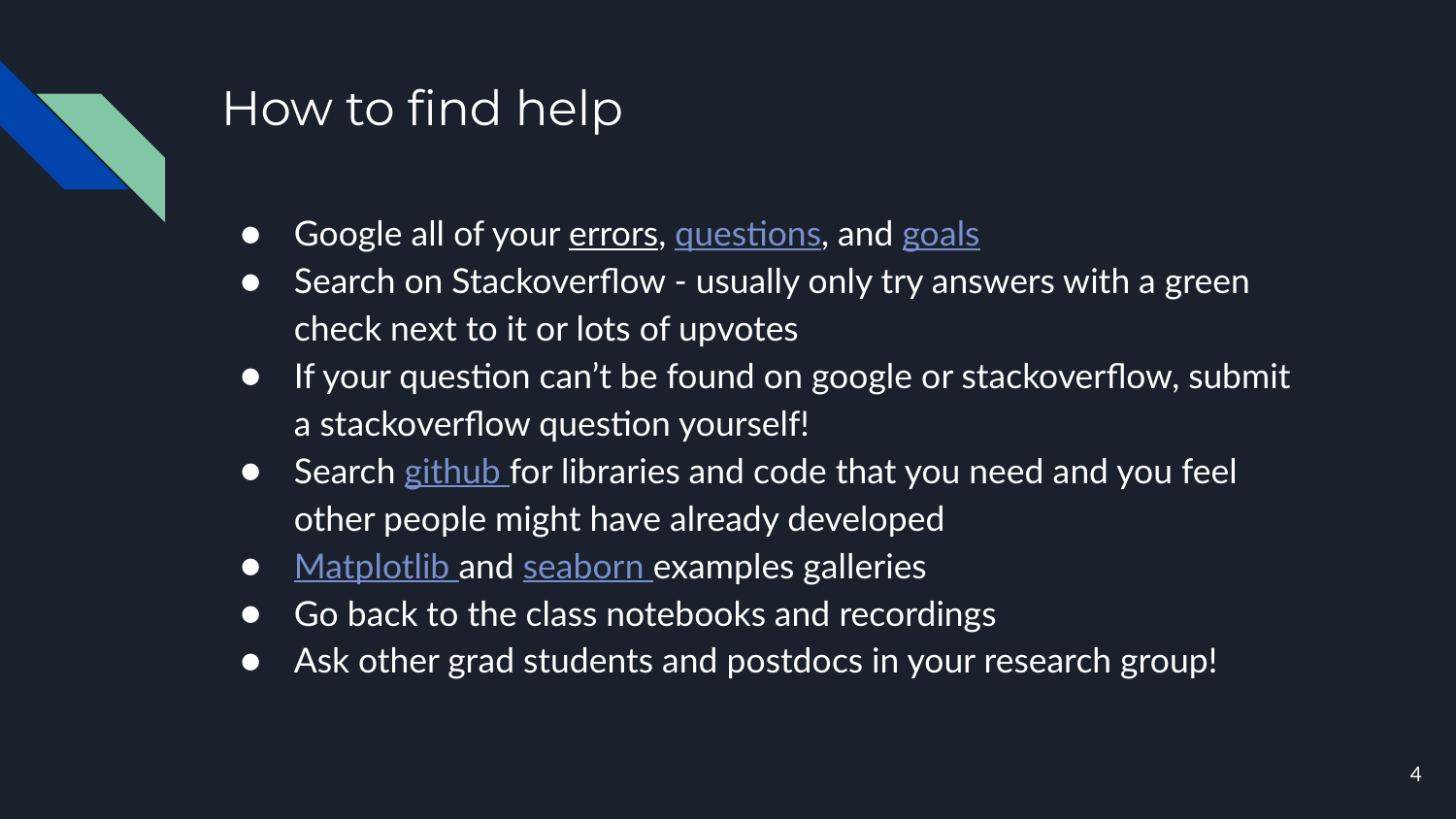

# How to find help
Google all of your errors, questions, and goals
Search on Stackoverflow - usually only try answers with a green check next to it or lots of upvotes
If your question can’t be found on google or stackoverflow, submit a stackoverflow question yourself!
Search github for libraries and code that you need and you feel other people might have already developed
Matplotlib and seaborn examples galleries
Go back to the class notebooks and recordings
Ask other grad students and postdocs in your research group!
4